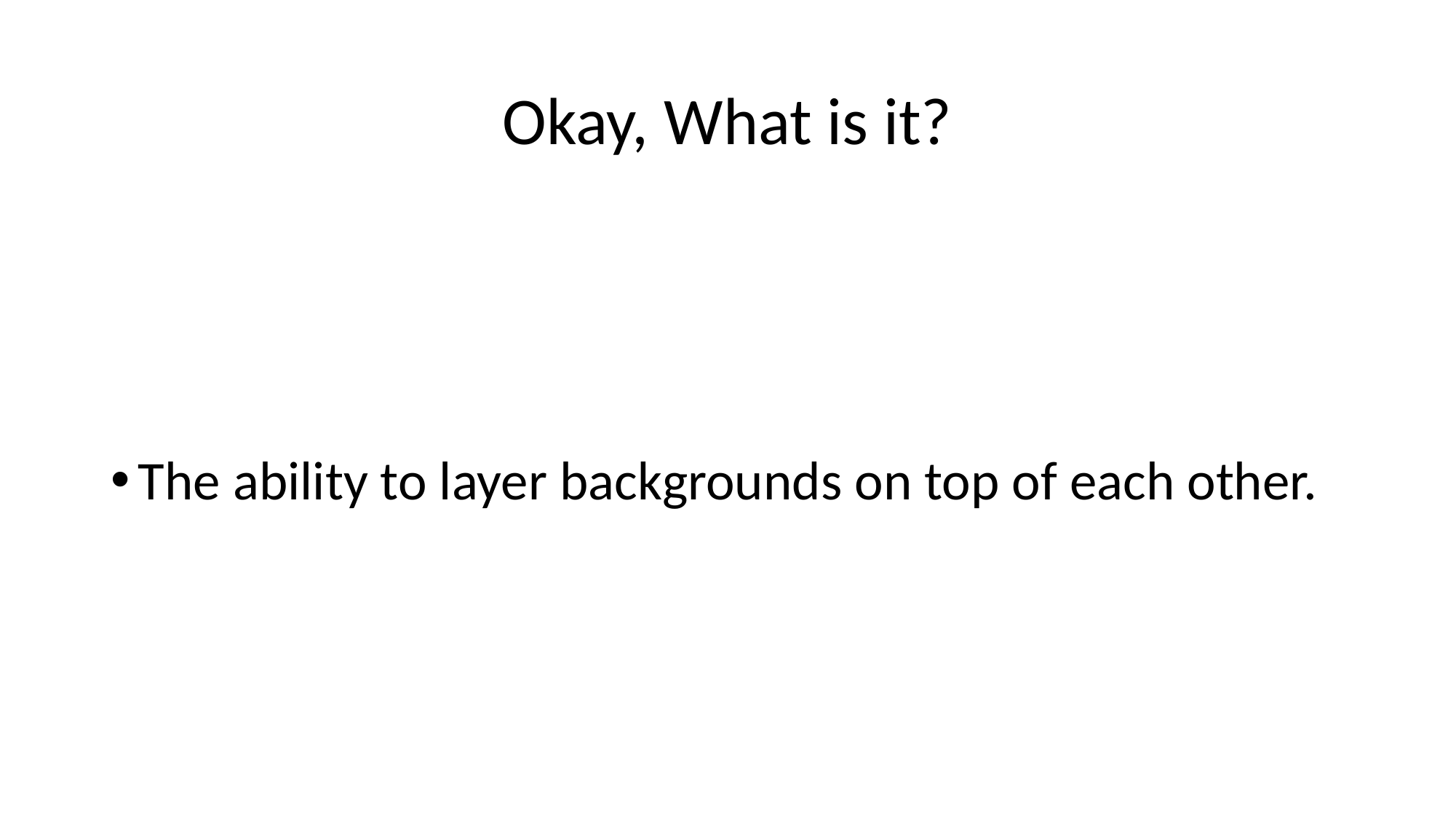

# Okay, What is it?

The ability to layer backgrounds on top of each other.